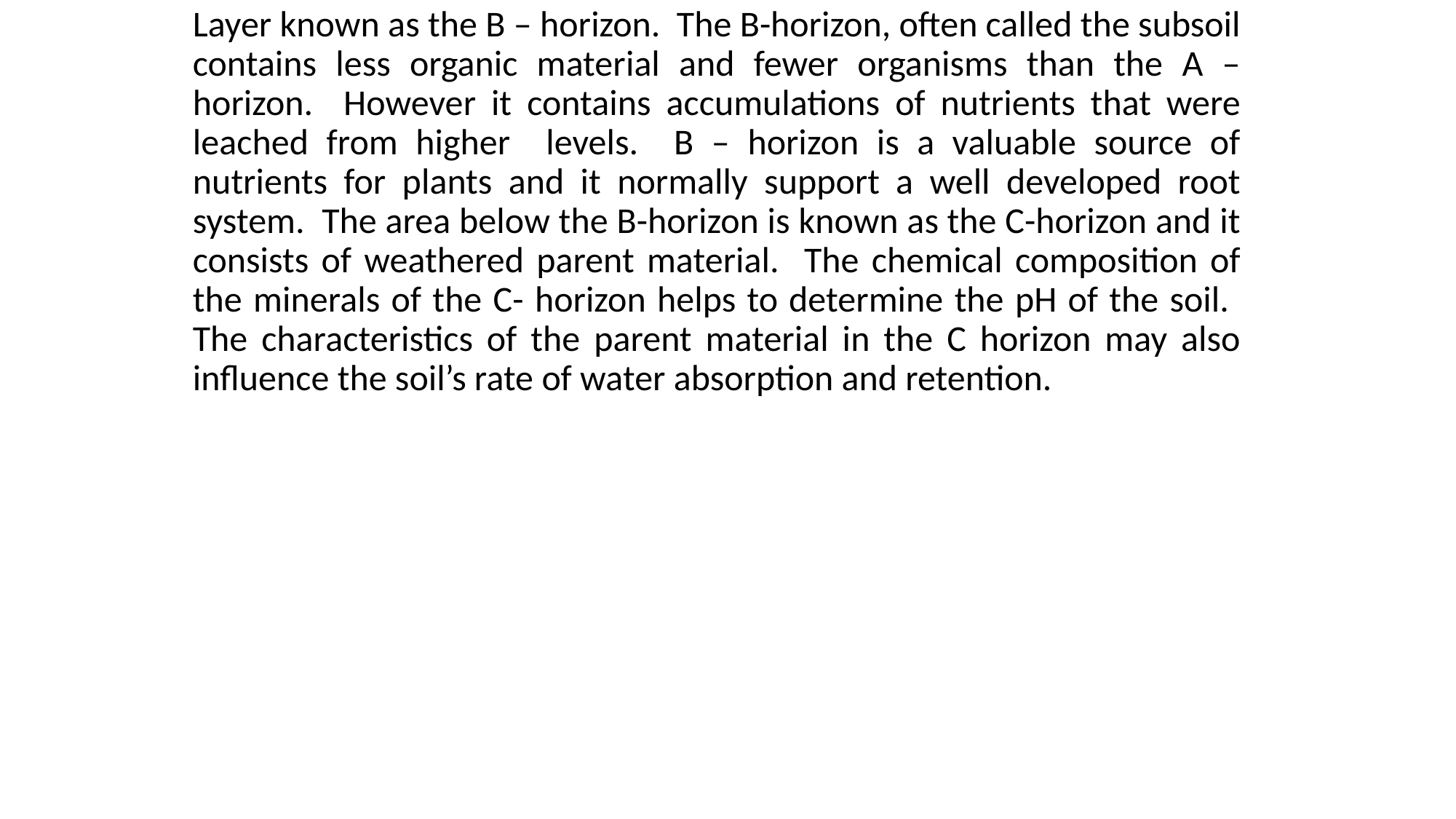

Layer known as the B – horizon.  The B-horizon, often called the subsoil contains less organic material and fewer organisms than the A – horizon.  However it contains accumulations of nutrients that were leached from higher  levels.  B – horizon is a valuable source of nutrients for plants and it normally support a well developed root system.  The area below the B-horizon is known as the C-horizon and it consists of weathered parent material.  The chemical composition of the minerals of the C- horizon helps to determine the pH of the soil.  The characteristics of the parent material in the C horizon may also influence the soil’s rate of water absorption and retention.